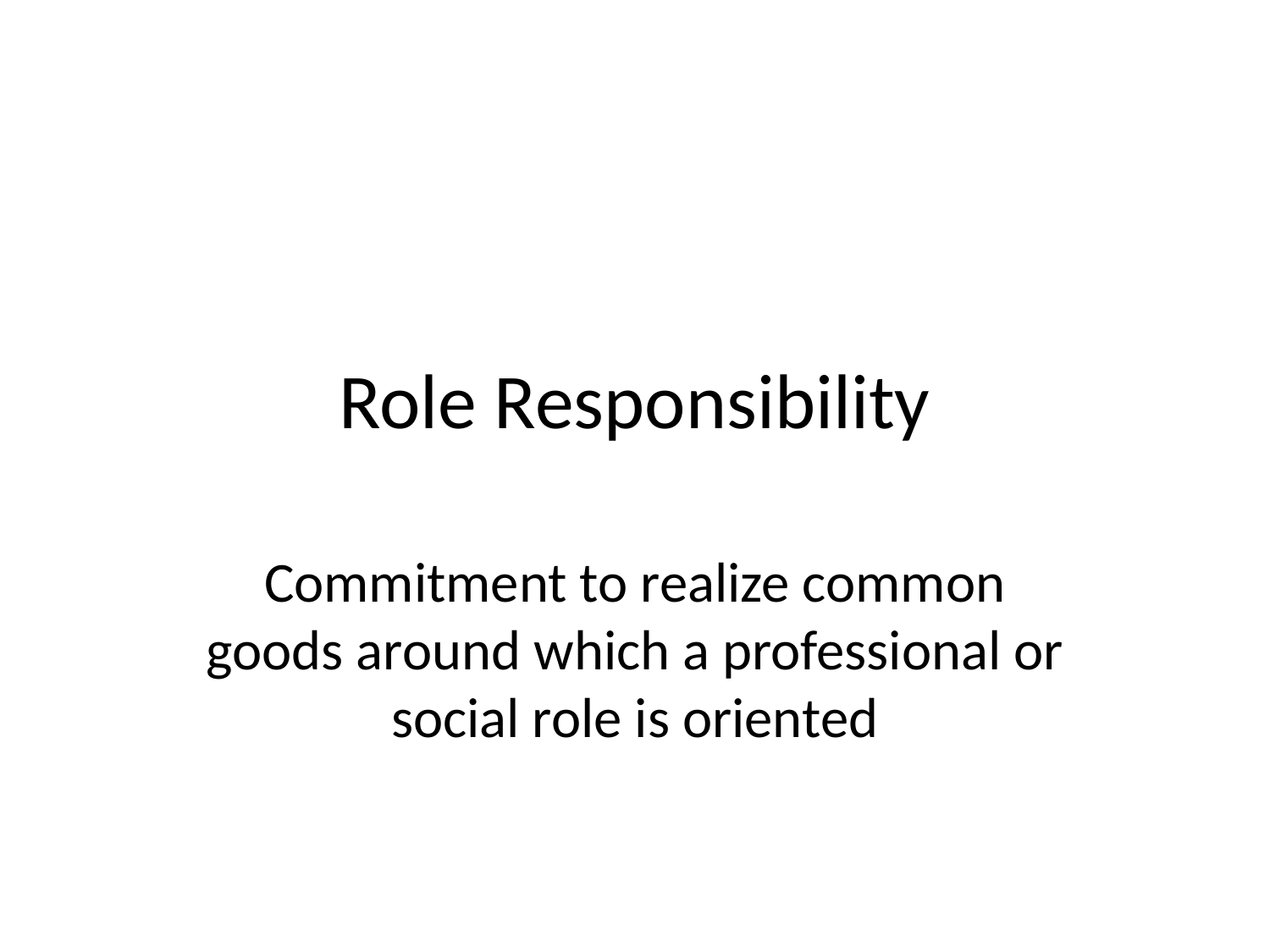

# Role Responsibility
Commitment to realize common goods around which a professional or social role is oriented